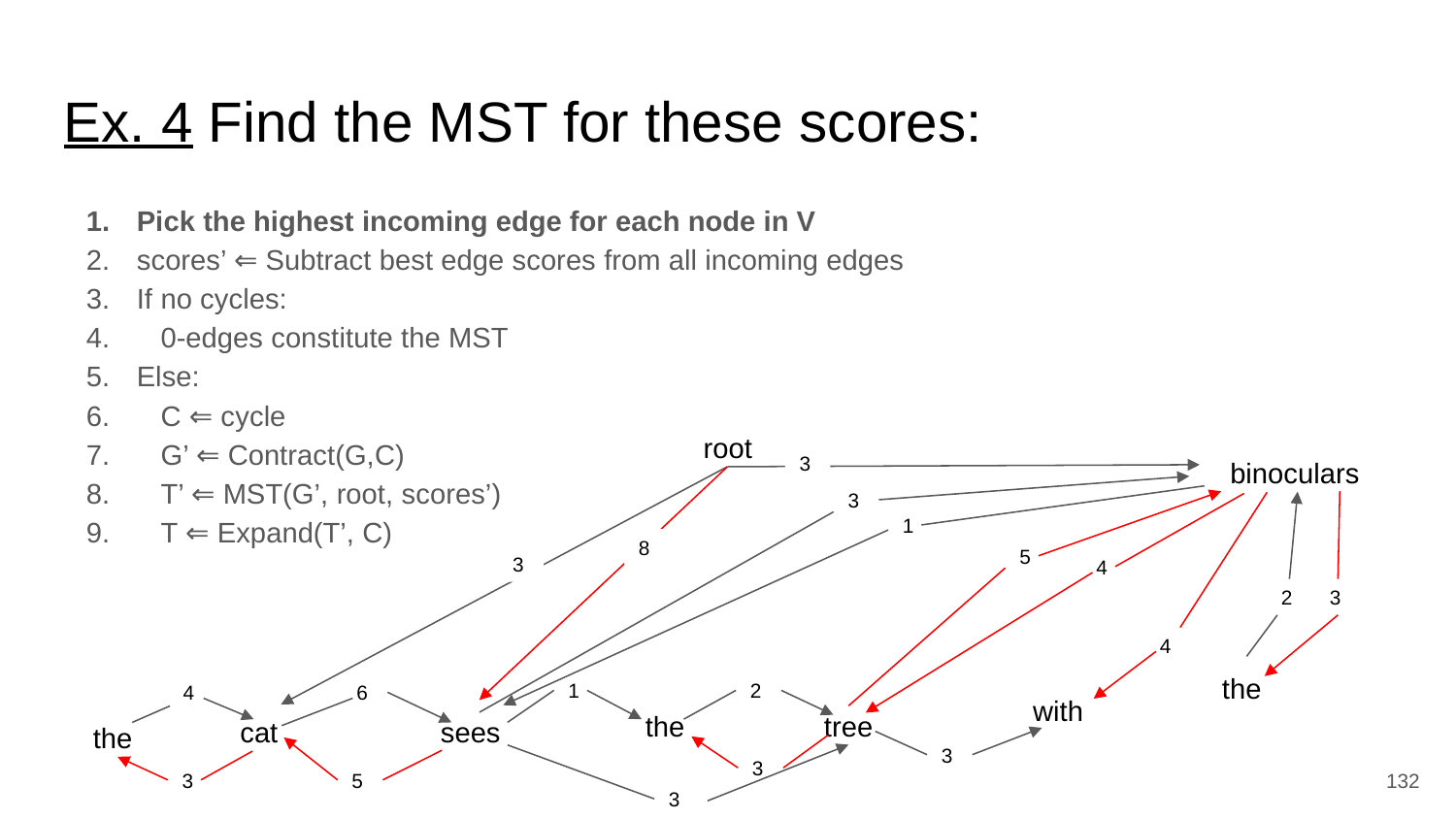

Ex. 4 Find the MST for these scores:
Pick the highest incoming edge for each node in V
scores’ ⇐ Subtract best edge scores from all incoming edges
If no cycles:
   0-edges constitute the MST
Else:
   C ⇐ cycle
   G’ ⇐ Contract(G,C)
   T’ ⇐ MST(G’, root, scores’)
   T ⇐ Expand(T’, C)

root
binoculars
3

3
1
8
5
3
4
2
3
4
the
1
2
4
6
with
the
tree
cat
sees
the
3
132
3
3
5
3